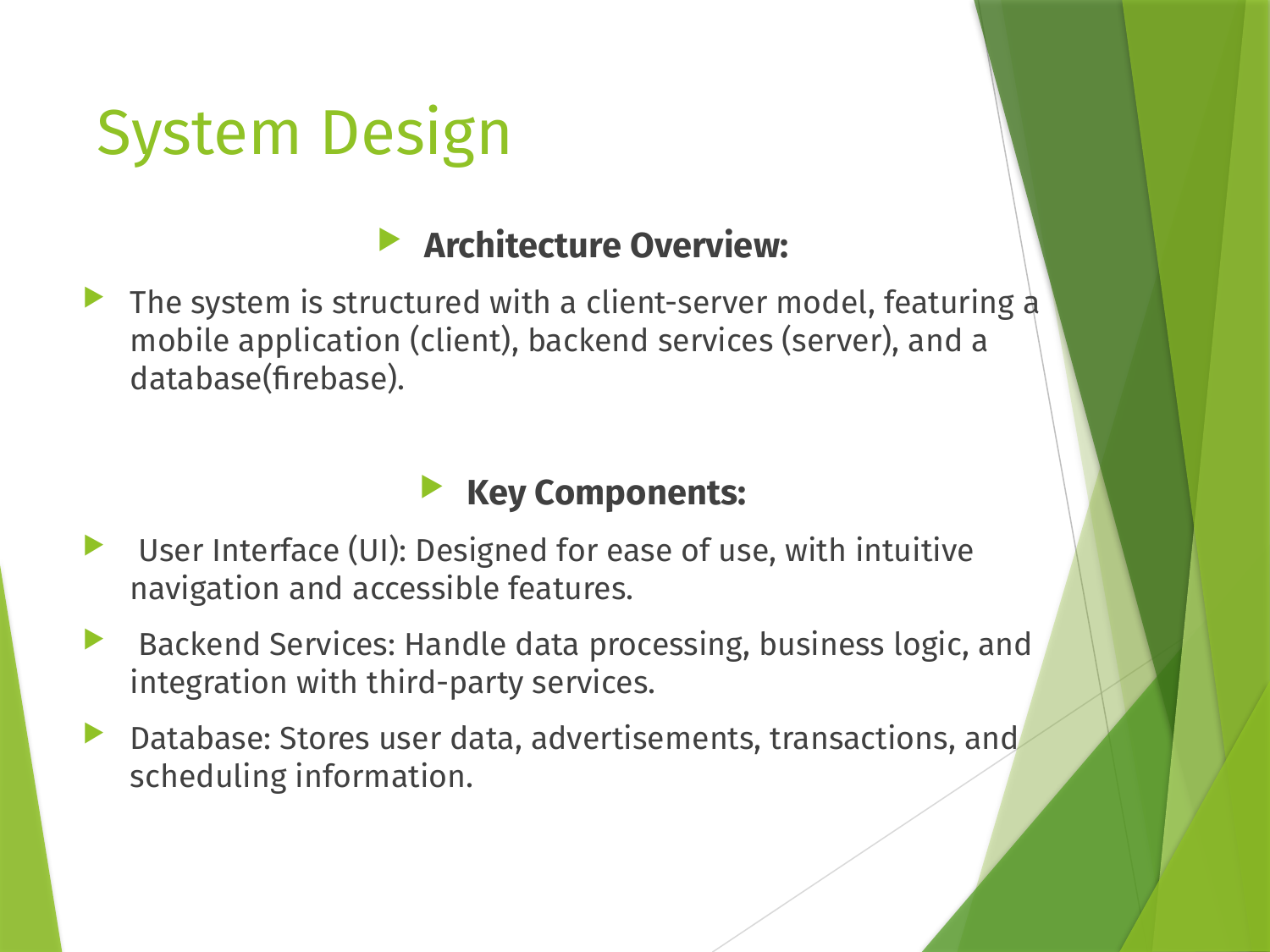

# System Design
Architecture Overview:
The system is structured with a client-server model, featuring a mobile application (client), backend services (server), and a database(firebase).

Key Components:
 User Interface (UI): Designed for ease of use, with intuitive navigation and accessible features.
 Backend Services: Handle data processing, business logic, and integration with third-party services.
Database: Stores user data, advertisements, transactions, and scheduling information.